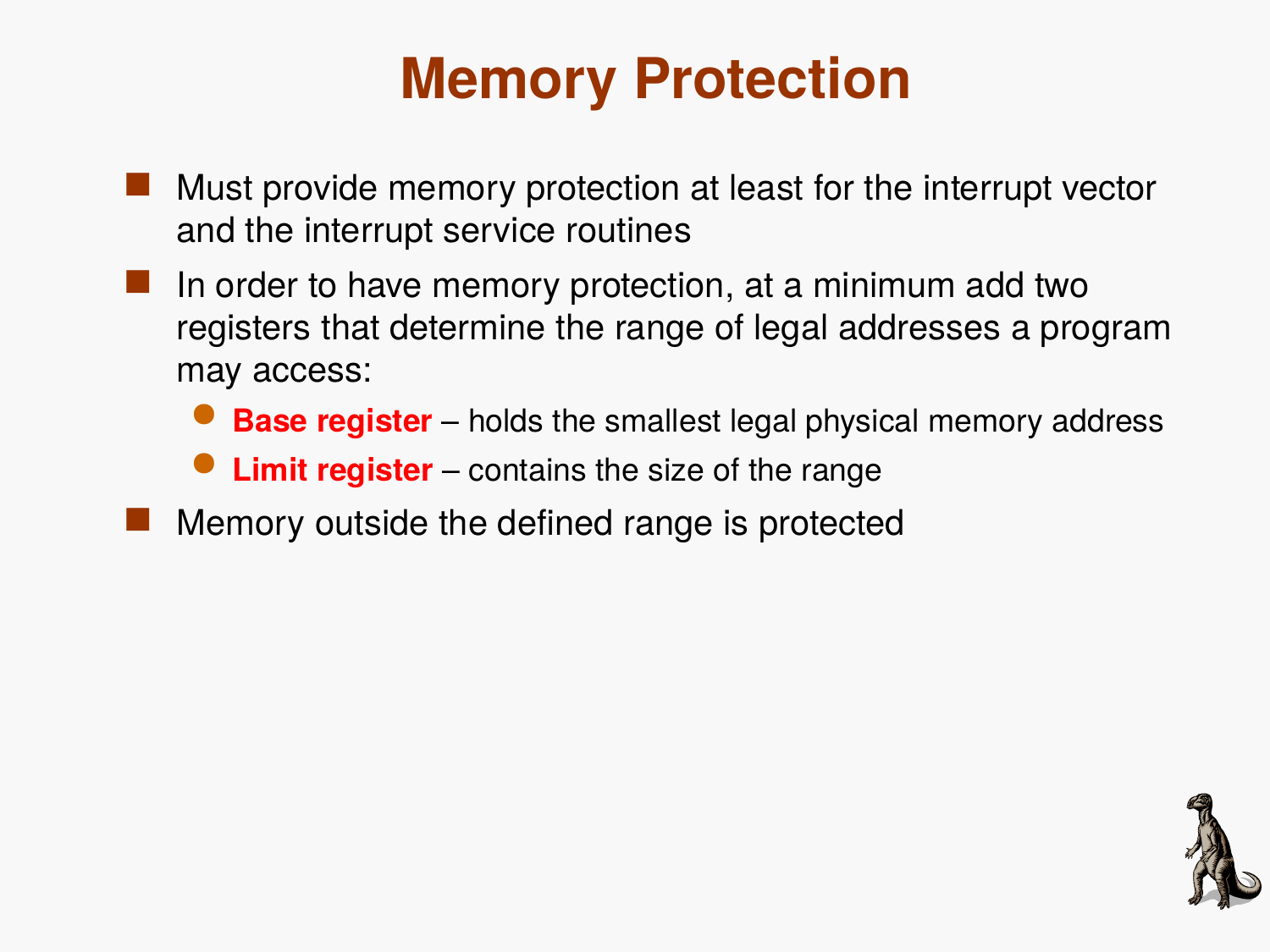

# Memory Protection
Must provide memory protection at least for the interrupt vector and the interrupt service routines
In order to have memory protection, at a minimum add two registers that determine the range of legal addresses a program may access:
Base register – holds the smallest legal physical memory address
Limit register – contains the size of the range
Memory outside the defined range is protected